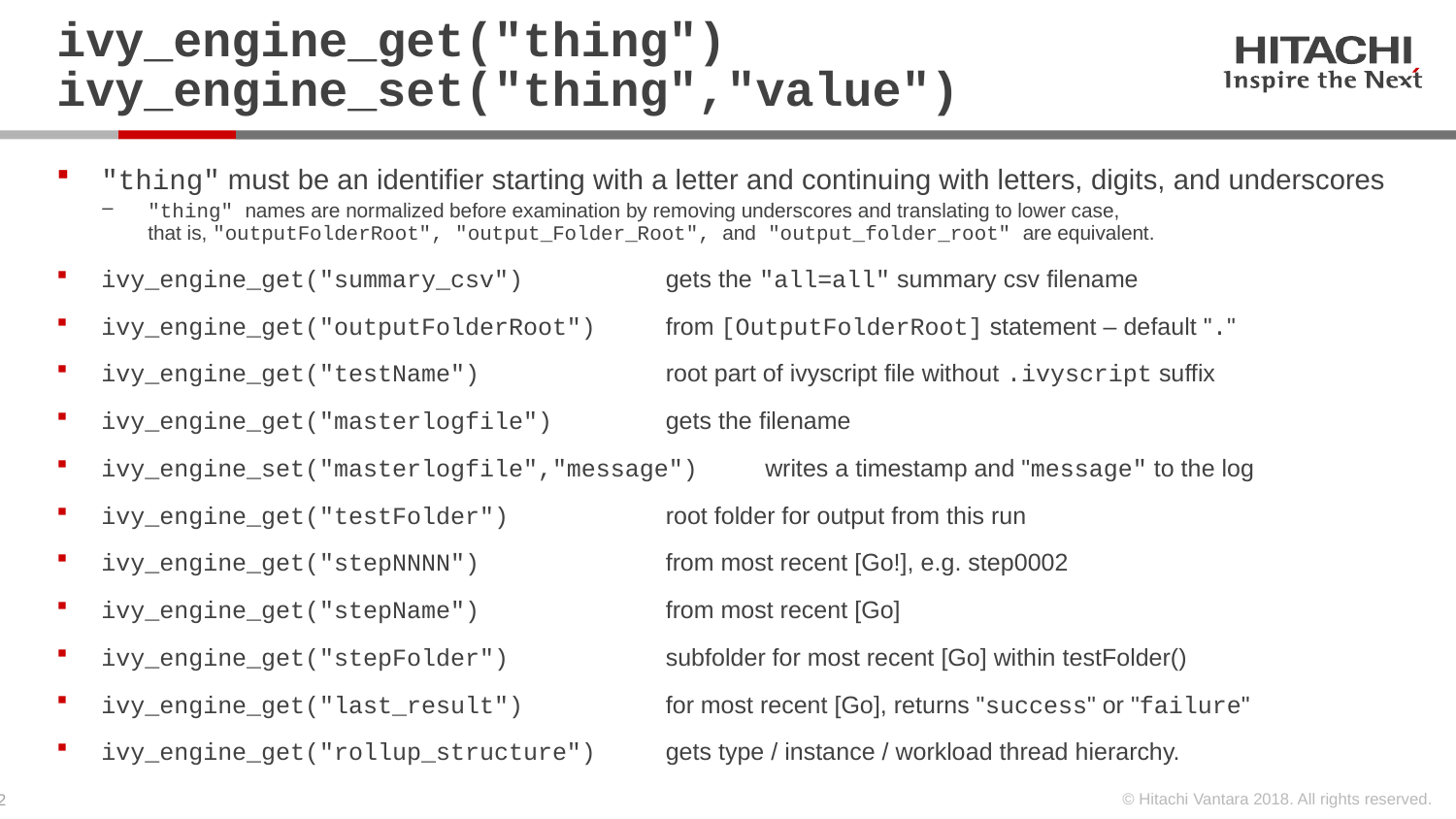

# ivy_engine_get("thing") ivy_engine_set("thing","value")
"thing" must be an identifier starting with a letter and continuing with letters, digits, and underscores
"thing" names are normalized before examination by removing underscores and translating to lower case,
that is, "outputFolderRoot", "output_Folder_Root", and "output_folder_root" are equivalent.
ivy_engine_get("summary_csv")	gets the "all=all" summary csv filename
ivy_engine_get("outputFolderRoot")	from [OutputFolderRoot] statement – default "."
ivy_engine_get("testName")	root part of ivyscript file without .ivyscript suffix
ivy_engine_get("masterlogfile")	gets the filename
ivy_engine_set("masterlogfile","message")	writes a timestamp and "message" to the log
ivy_engine_get("testFolder")	root folder for output from this run
ivy_engine_get("stepNNNN")	from most recent [Go!], e.g. step0002
ivy_engine_get("stepName")	from most recent [Go]
ivy_engine_get("stepFolder")	subfolder for most recent [Go] within testFolder()
ivy_engine_get("last_result")	for most recent [Go], returns "success" or "failure"
ivy_engine_get("rollup_structure")	gets type / instance / workload thread hierarchy.